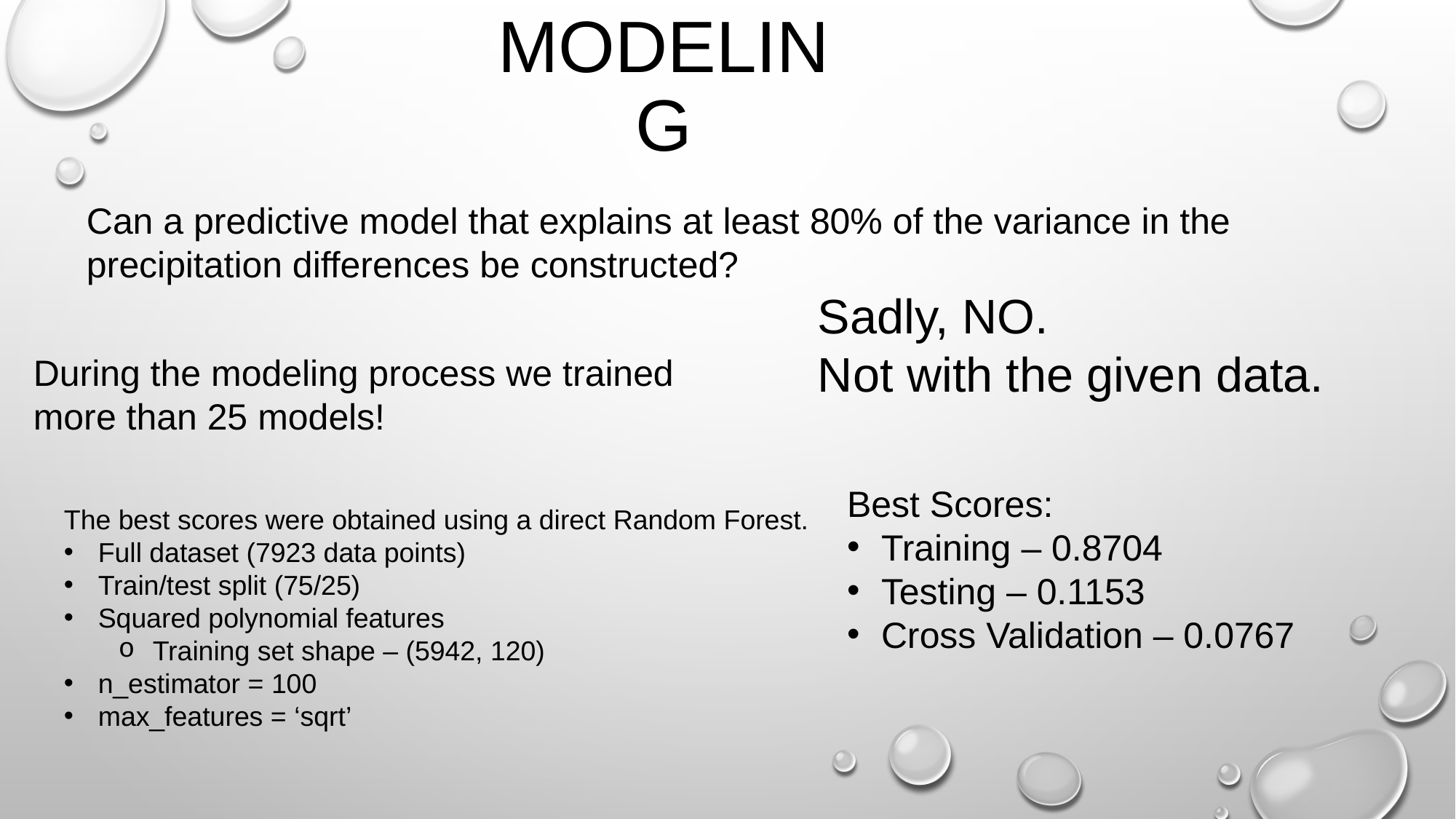

# Modeling
Can a predictive model that explains at least 80% of the variance in the
precipitation differences be constructed?
Sadly, NO.
Not with the given data.
During the modeling process we trained
more than 25 models!
Best Scores:
Training – 0.8704
Testing – 0.1153
Cross Validation – 0.0767
The best scores were obtained using a direct Random Forest.
Full dataset (7923 data points)
Train/test split (75/25)
Squared polynomial features
Training set shape – (5942, 120)
n_estimator = 100
max_features = ‘sqrt’